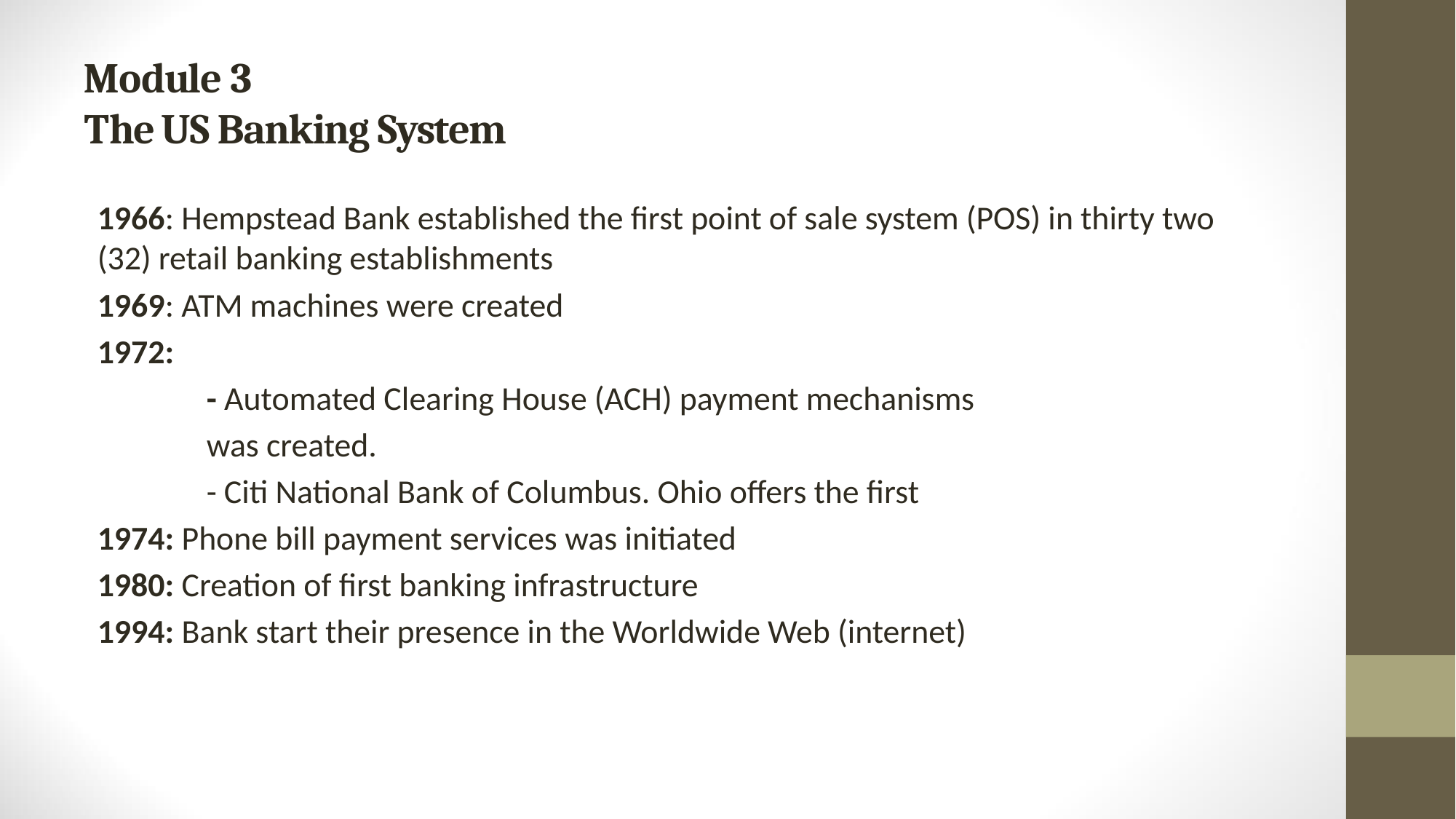

# Module 3 The US Banking System
1966: Hempstead Bank established the first point of sale system (POS) in thirty two (32) retail banking establishments
1969: ATM machines were created
1972:
	- Automated Clearing House (ACH) payment mechanisms
	was created.
	- Citi National Bank of Columbus. Ohio offers the first
1974: Phone bill payment services was initiated
1980: Creation of first banking infrastructure
1994: Bank start their presence in the Worldwide Web (internet)